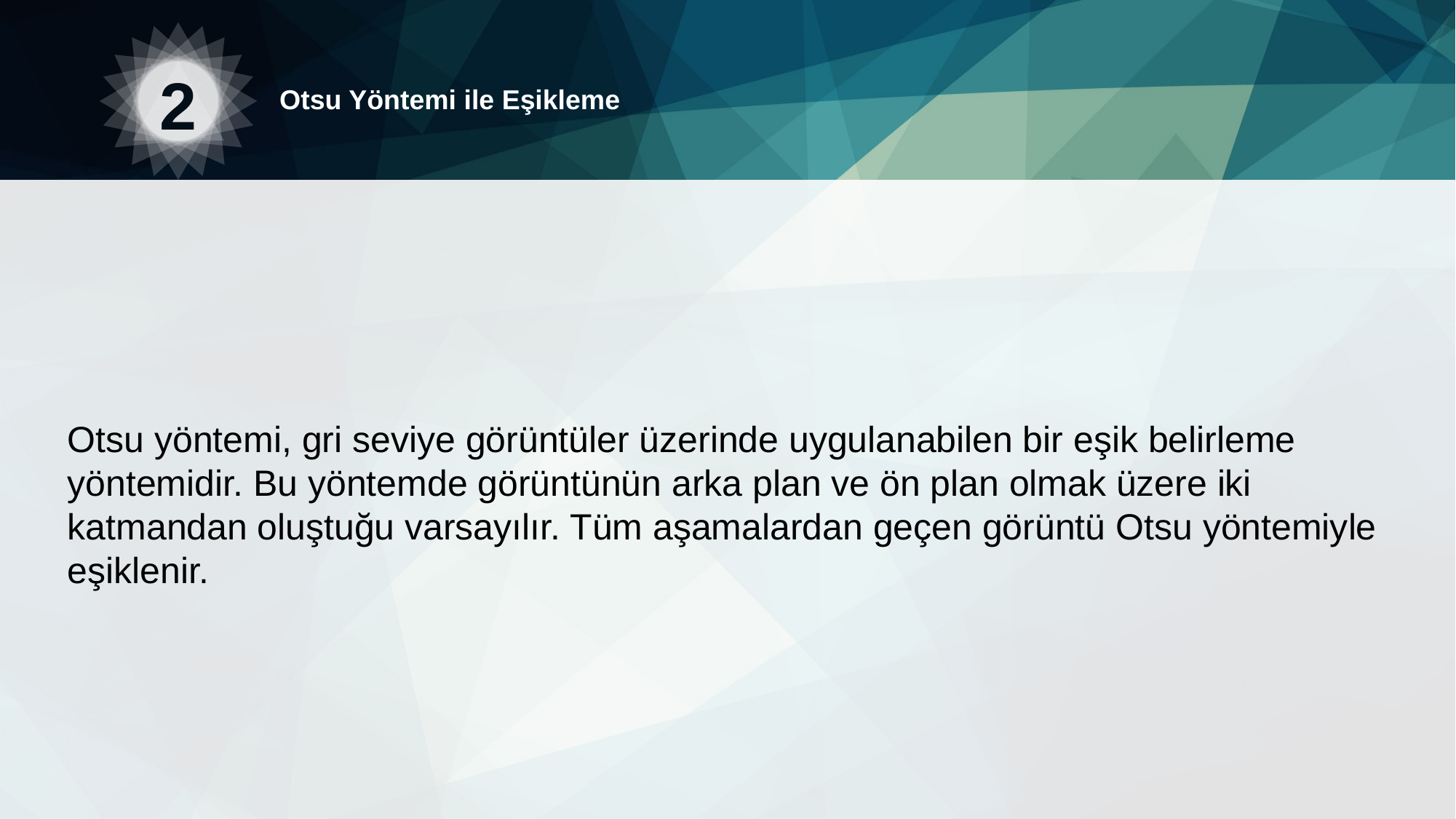

2
Otsu Yöntemi ile Eşikleme
Otsu yöntemi, gri seviye görüntüler üzerinde uygulanabilen bir eşik belirleme
yöntemidir. Bu yöntemde görüntünün arka plan ve ön plan olmak üzere iki
katmandan oluştuğu varsayılır. Tüm aşamalardan geçen görüntü Otsu yöntemiyle
eşiklenir.